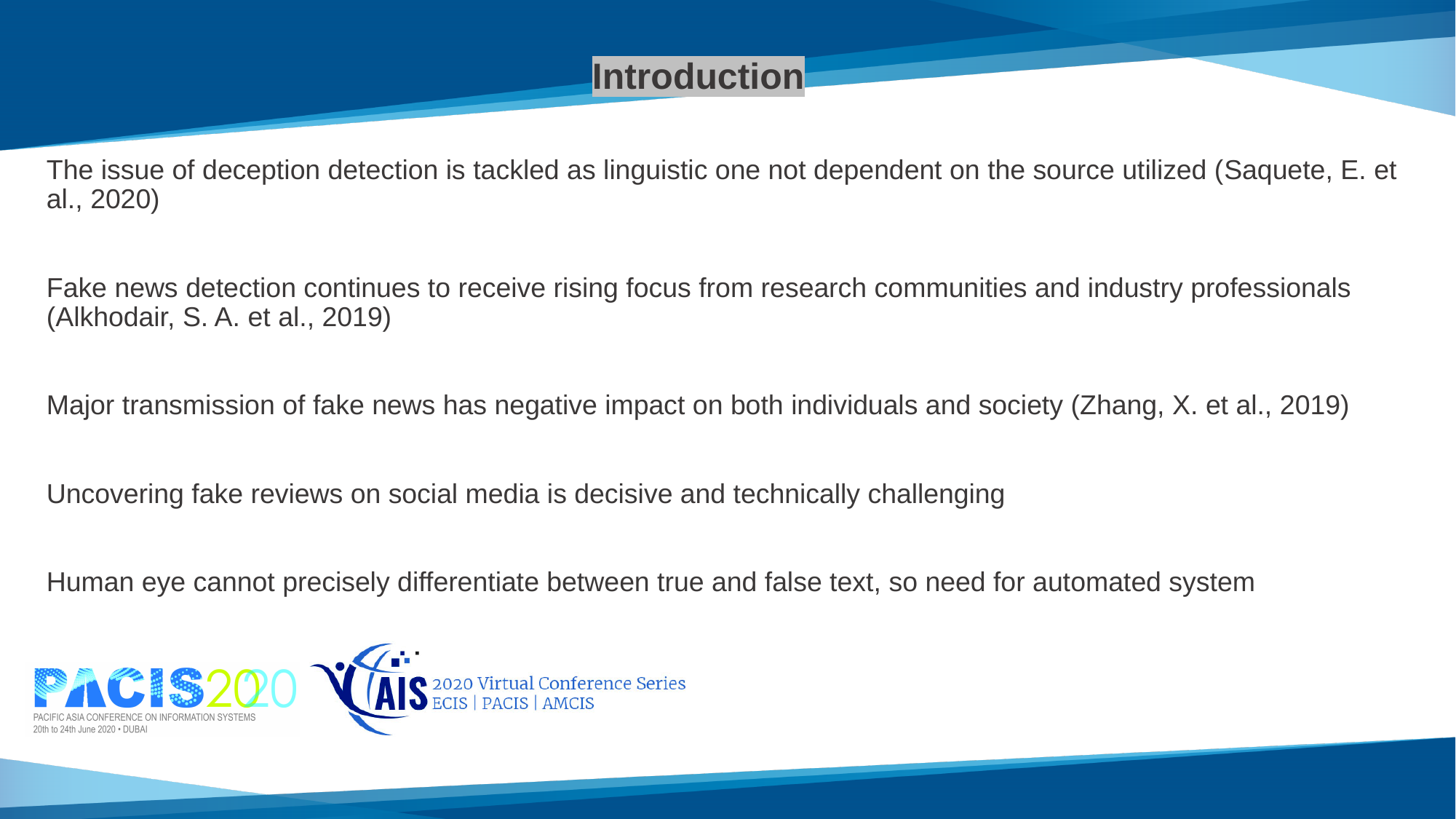

# Introduction The issue of deception detection is tackled as linguistic one not dependent on the source utilized (Saquete, E. et al., 2020) Fake news detection continues to receive rising focus from research communities and industry professionals (Alkhodair, S. A. et al., 2019) Major transmission of fake news has negative impact on both individuals and society (Zhang, X. et al., 2019) Uncovering fake reviews on social media is decisive and technically challenging Human eye cannot precisely differentiate between true and false text, so need for automated system